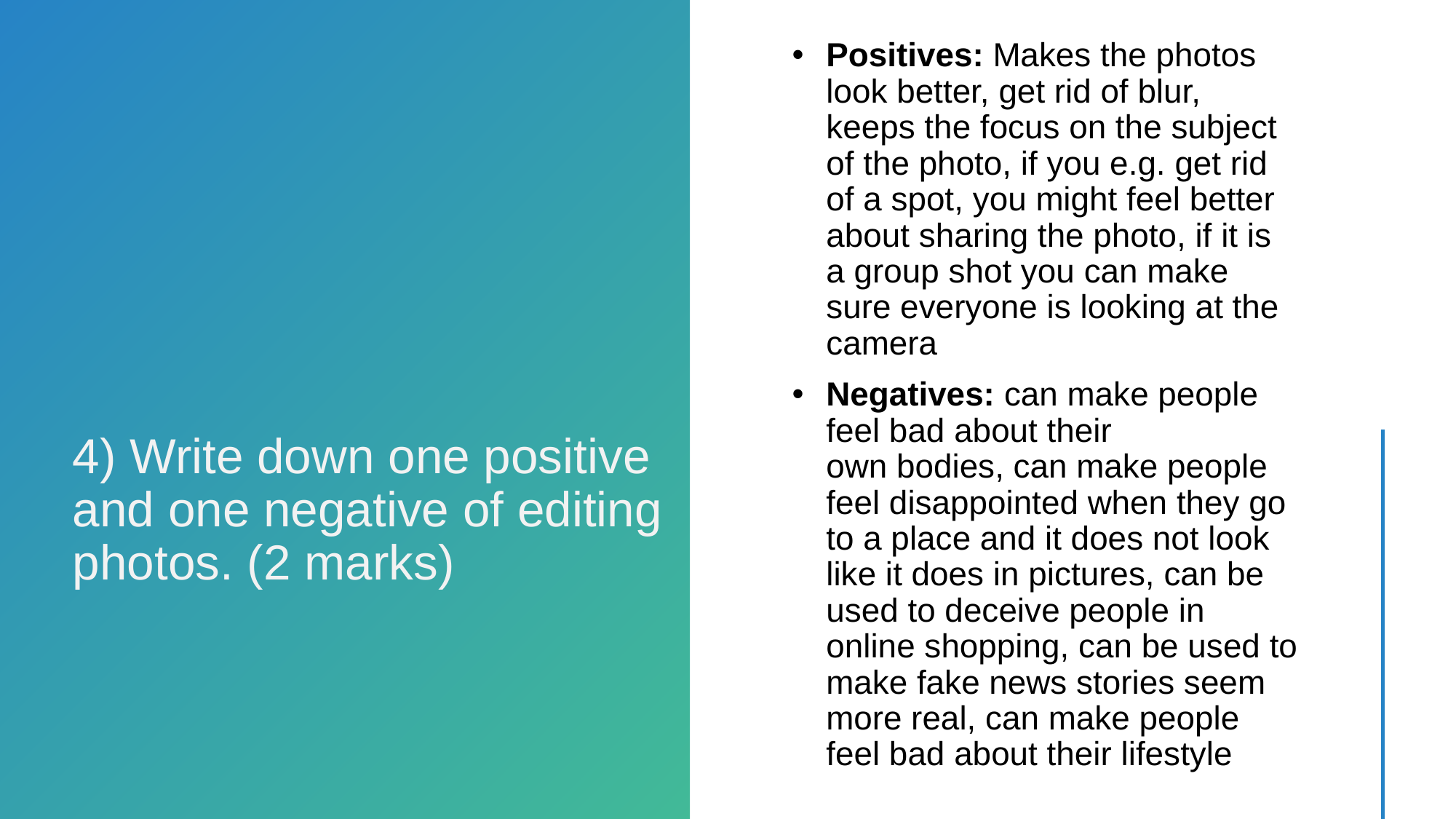

Positives: Makes the photos look better, get rid of blur, keeps the focus on the subject of the photo, if you e.g. get rid of a spot, you might feel better about sharing the photo, if it is a group shot you can make sure everyone is looking at the camera
Negatives: can make people feel bad about their own bodies, can make people feel disappointed when they go to a place and it does not look like it does in pictures, can be used to deceive people in online shopping, can be used to make fake news stories seem more real, can make people feel bad about their lifestyle
# 4) Write down one positive and one negative of editing photos. (2 marks)